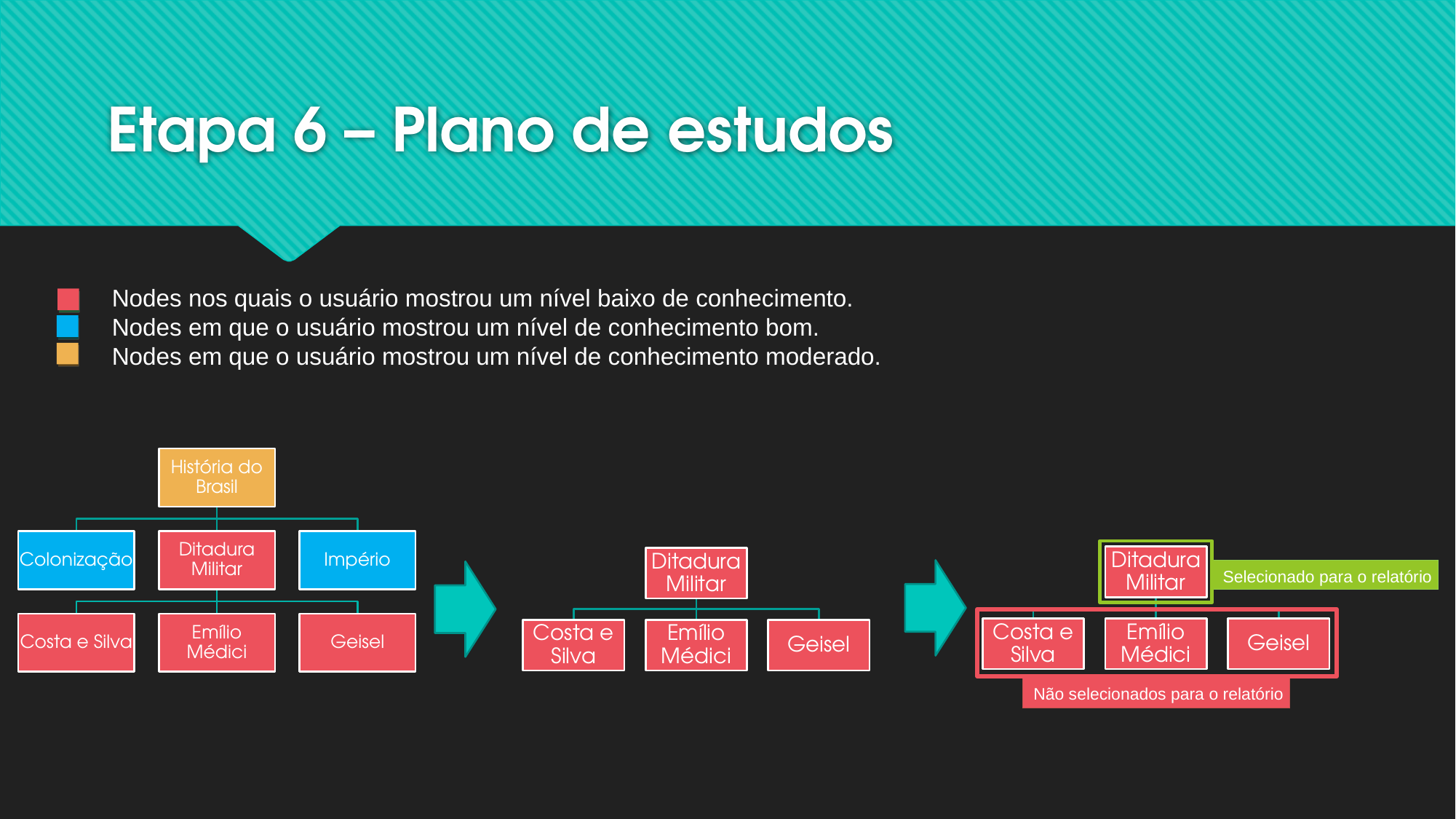

# Etapa 6 – Plano de estudos
Nodes nos quais o usuário mostrou um nível baixo de conhecimento.
Nodes em que o usuário mostrou um nível de conhecimento bom.
Nodes em que o usuário mostrou um nível de conhecimento moderado.

História do Brasil
Colonização
Ditadura Militar
Costa e Silva
Emílio Médici
Geisel
Império
Ditadura Militar
Costa e Silva
Emílio Médici
Geisel
Ditadura Militar
Costa e Silva
Emílio Médici
Geisel

Selecionado para o relatório

Não selecionados para o relatório